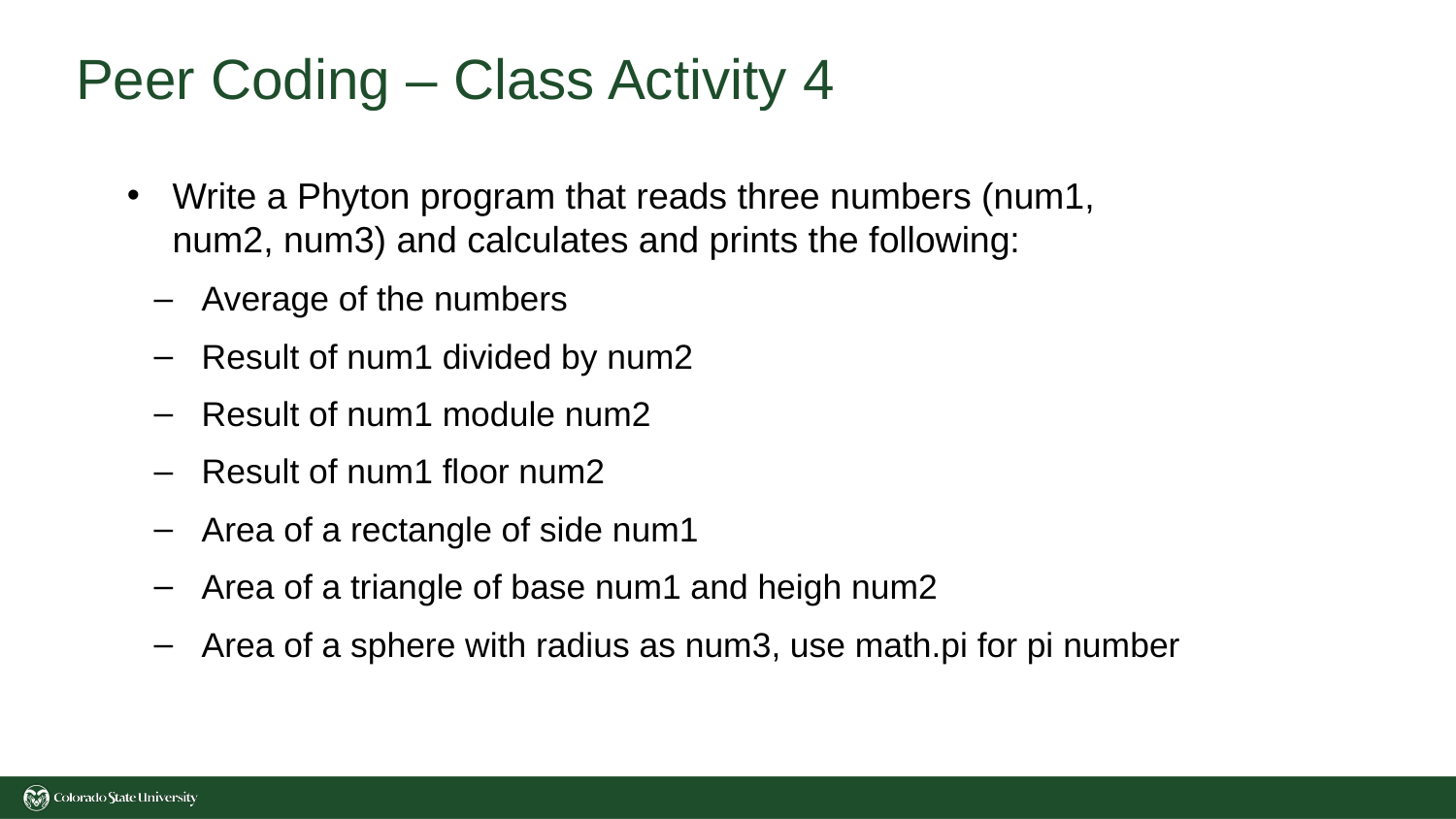

# Peer Coding – Class Activity 4

Average of the numbers
Result of num1 divided by num2
Result of num1 module num2
Result of num1 floor num2
Area of a rectangle of side num1
Area of a triangle of base num1 and heigh num2
Area of a sphere with radius as num3, use math.pi for pi number

Write a Phyton program that reads three numbers (num1, num2, num3) and calculates and prints the following: